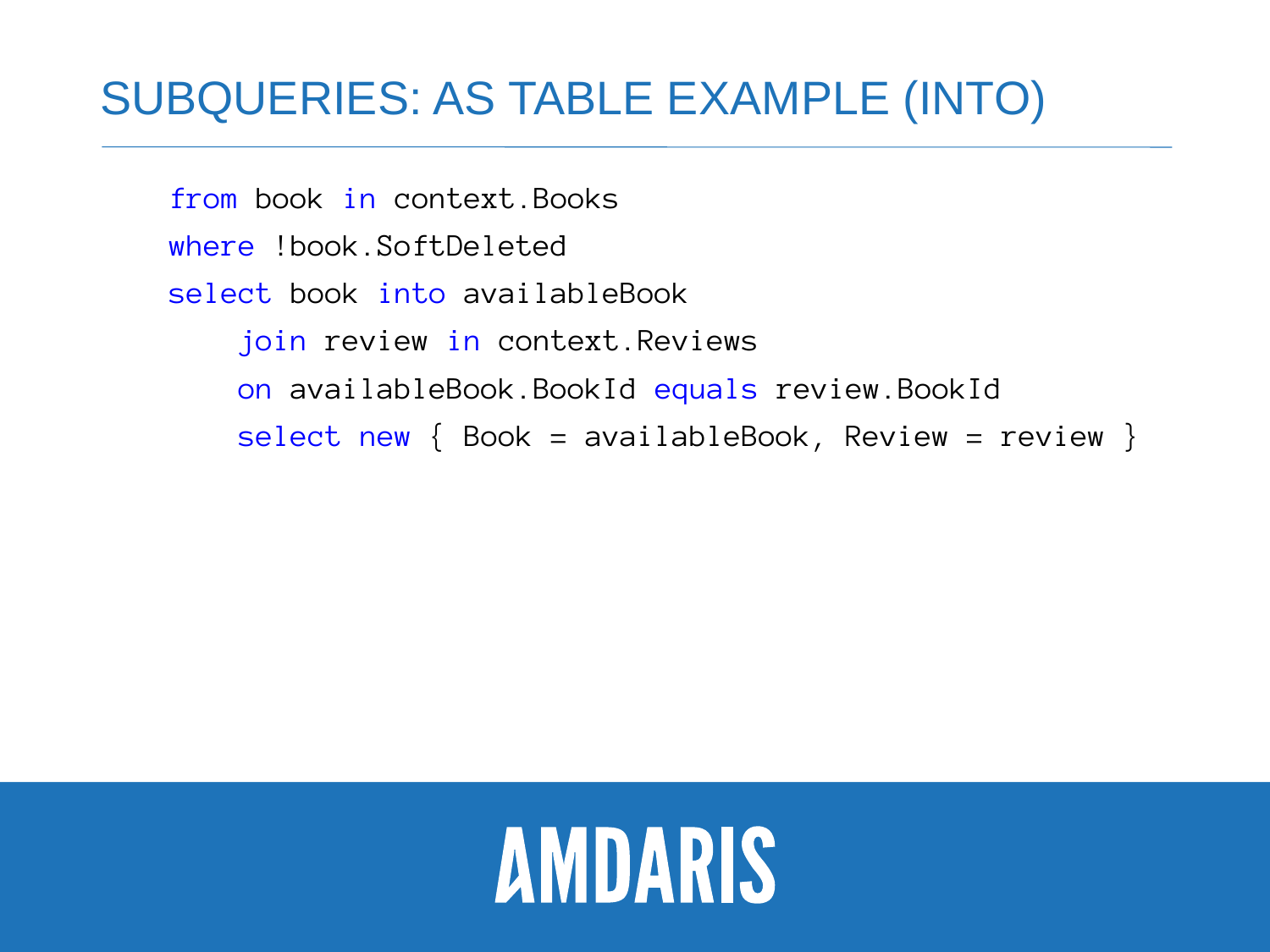

# Subqueries: as table example (into)
    from book in context.Books
    where !book.SoftDeleted
    select book into availableBook
        join review in context.Reviews
        on availableBook.BookId equals review.BookId
        select new { Book = availableBook, Review = review }